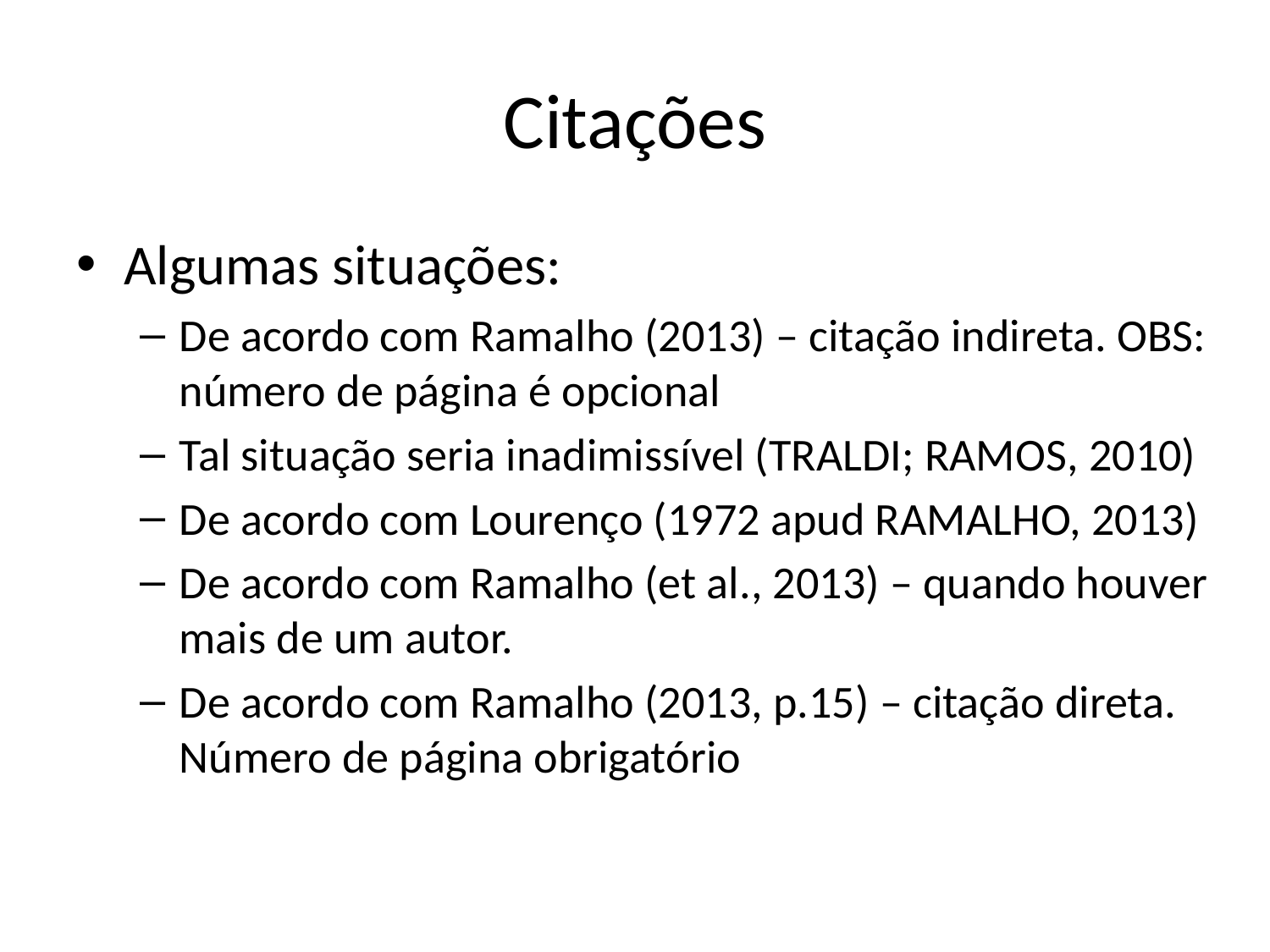

# Citações
Algumas situações:
De acordo com Ramalho (2013) – citação indireta. OBS: número de página é opcional
Tal situação seria inadimissível (TRALDI; RAMOS, 2010)
De acordo com Lourenço (1972 apud RAMALHO, 2013)
De acordo com Ramalho (et al., 2013) – quando houver mais de um autor.
De acordo com Ramalho (2013, p.15) – citação direta. Número de página obrigatório